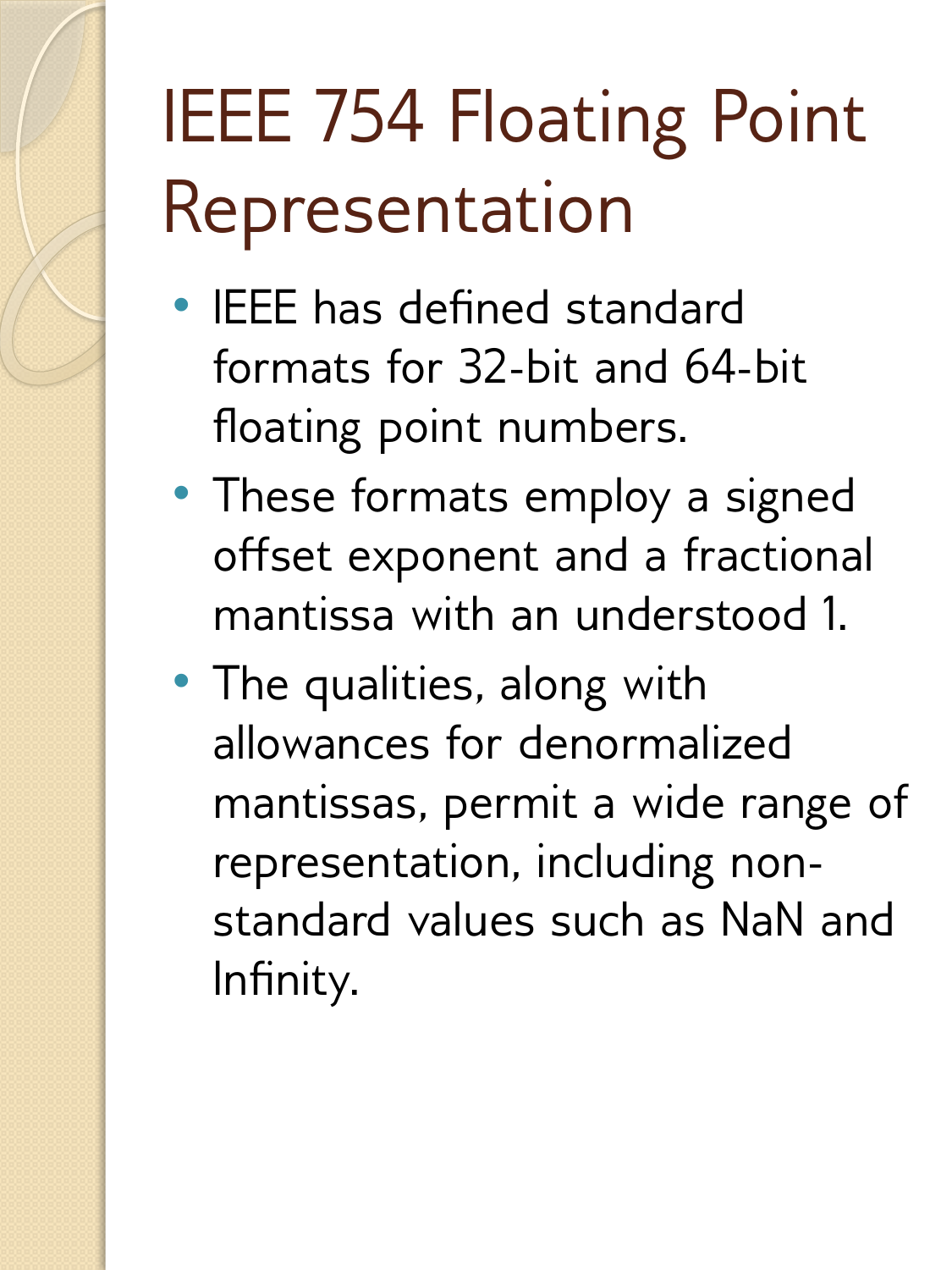

# IEEE 754 Floating Point Representation
IEEE has defined standard formats for 32-bit and 64-bit floating point numbers.
These formats employ a signed offset exponent and a fractional mantissa with an understood 1.
The qualities, along with allowances for denormalized mantissas, permit a wide range of representation, including non-standard values such as NaN and Infinity.